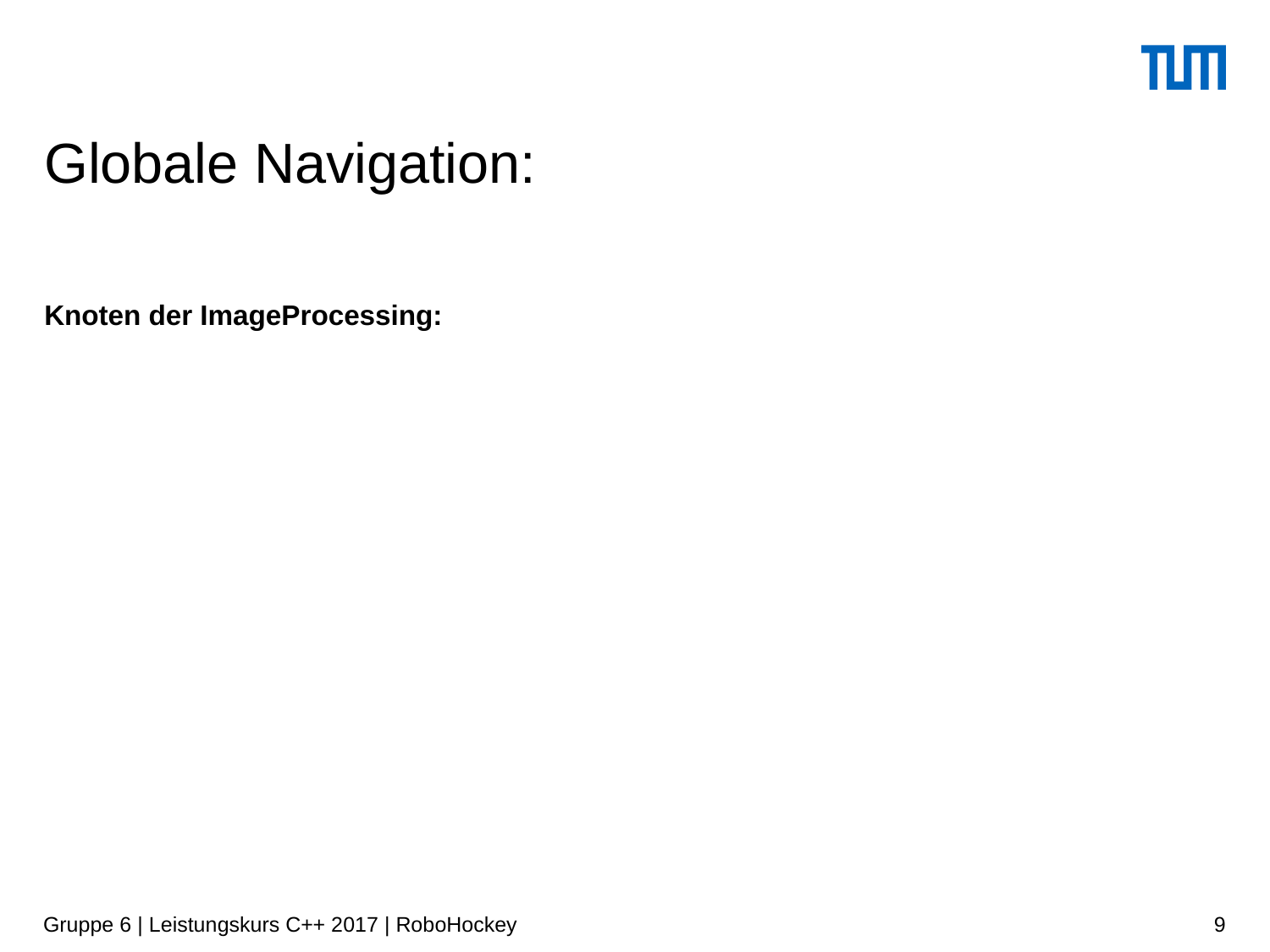

# Globale Navigation:
Knoten der ImageProcessing:

Gruppe 6 | Leistungskurs C++ 2017 | RoboHockey
9